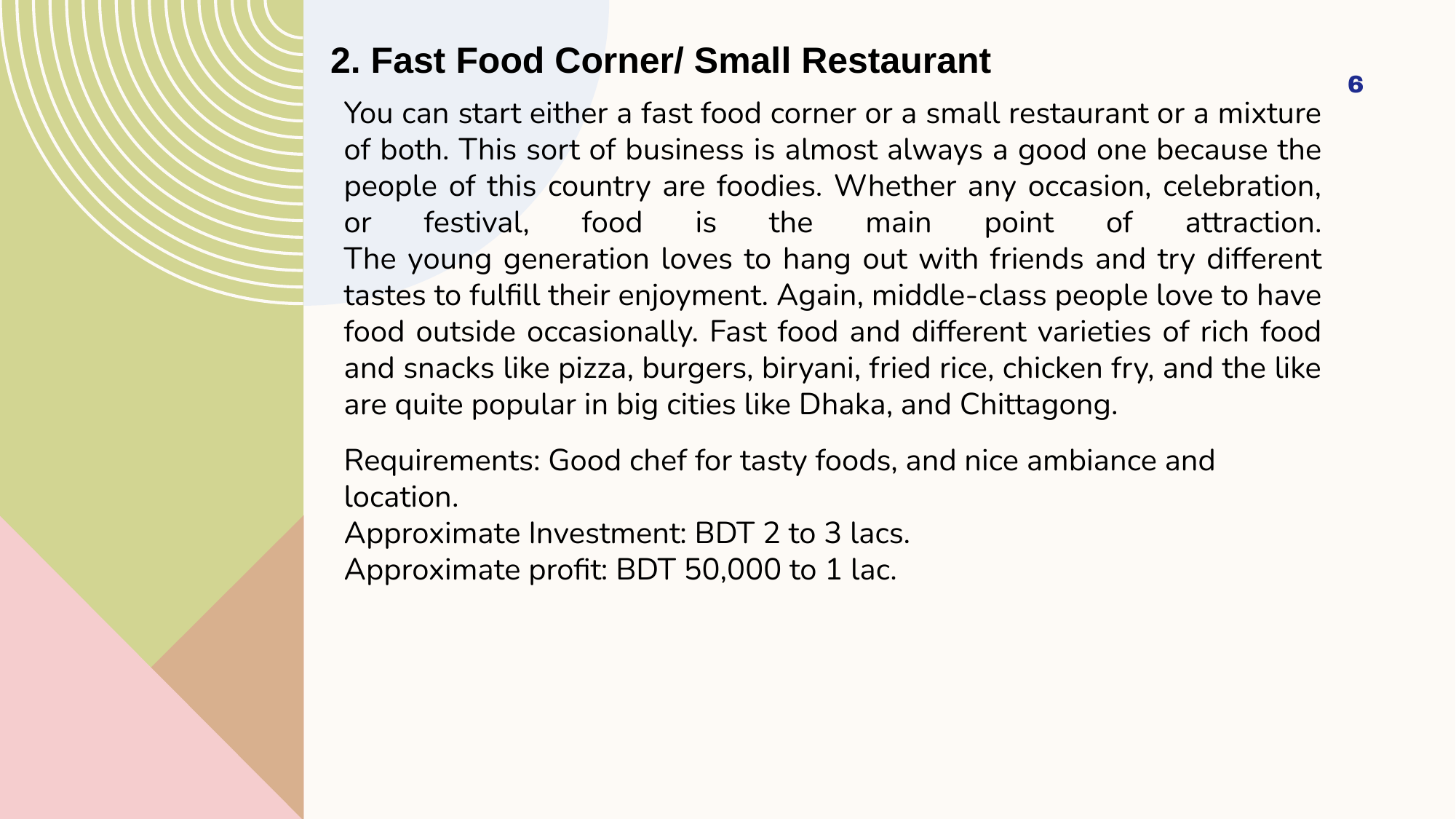

2. Fast Food Corner/ Small Restaurant
6
You can start either a fast food corner or a small restaurant or a mixture of both. This sort of business is almost always a good one because the people of this country are foodies. Whether any occasion, celebration, or festival, food is the main point of attraction.
The young generation loves to hang out with friends and try different tastes to fulfill their enjoyment. Again, middle-class people love to have food outside occasionally. Fast food and different varieties of rich food and snacks like pizza, burgers, biryani, fried rice, chicken fry, and the like are quite popular in big cities like Dhaka, and Chittagong.
Requirements: Good chef for tasty foods, and nice ambiance and location.
Approximate Investment: BDT 2 to 3 lacs.
Approximate profit: BDT 50,000 to 1 lac.